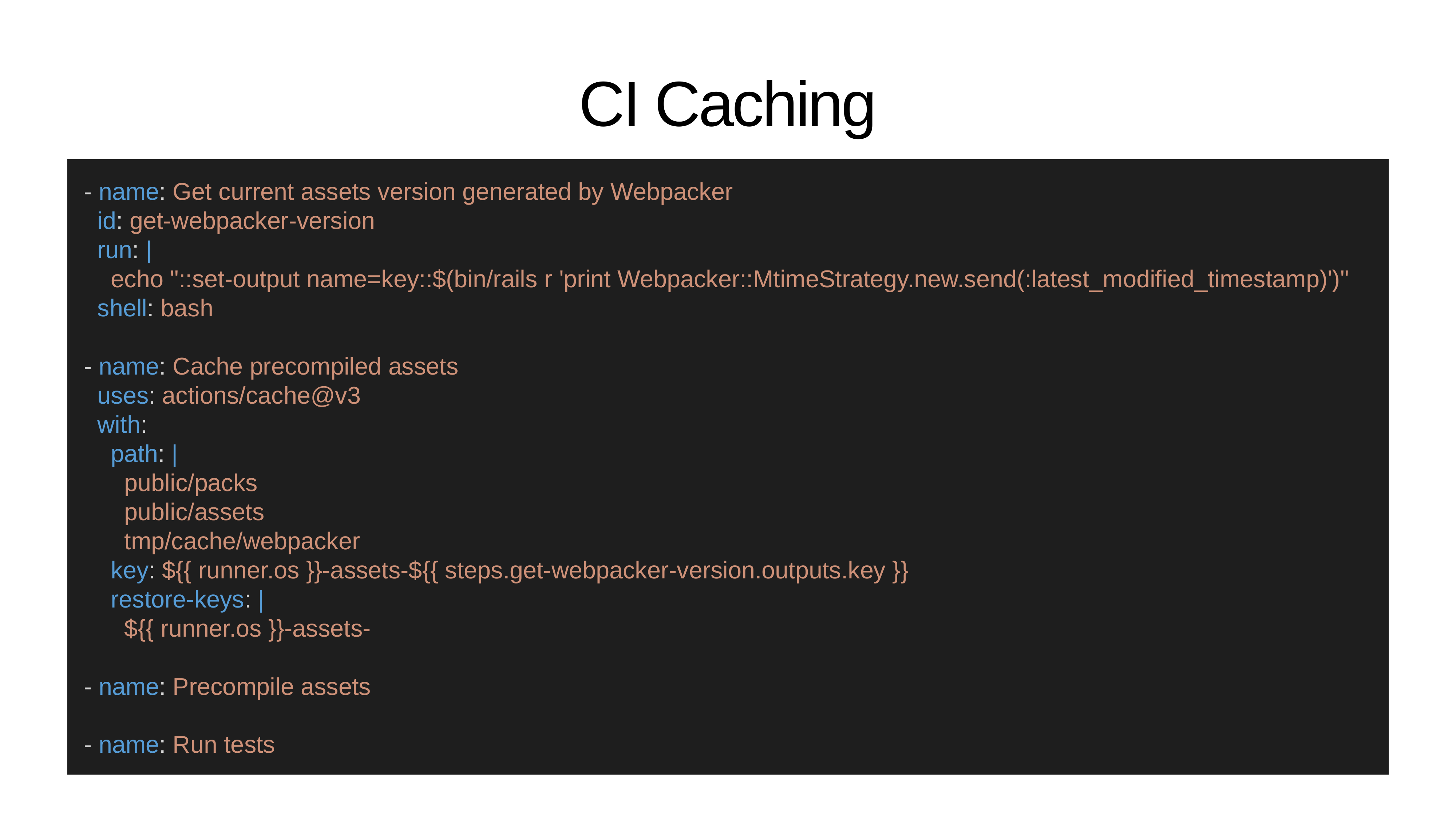

# CI Caching
- name: Get current assets version generated by Webpacker
  id: get-webpacker-version
  run: |
    echo "::set-output name=key::$(bin/rails r 'print Webpacker::MtimeStrategy.new.send(:latest_modified_timestamp)')"
  shell: bash

- name: Cache precompiled assets
  uses: actions/cache@v3
  with:
    path: |
      public/packs
      public/assets
      tmp/cache/webpacker
    key: ${{ runner.os }}-assets-${{ steps.get-webpacker-version.outputs.key }}
    restore-keys: |
      ${{ runner.os }}-assets-

- name: Precompile assets

- name: Run tests